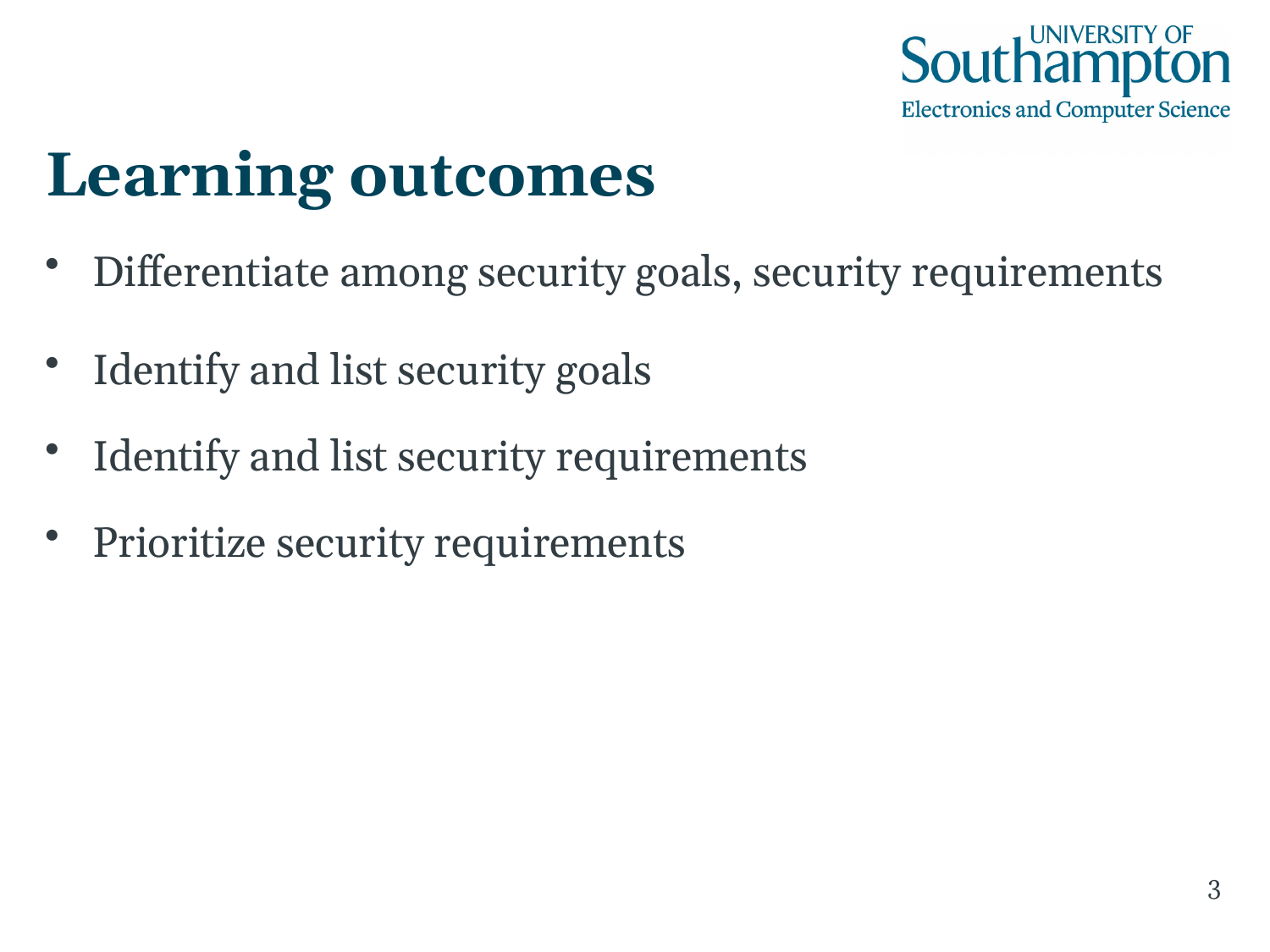

# Learning outcomes
Differentiate among security goals, security requirements

Identify and list security goals
Identify and list security requirements
Prioritize security requirements
3